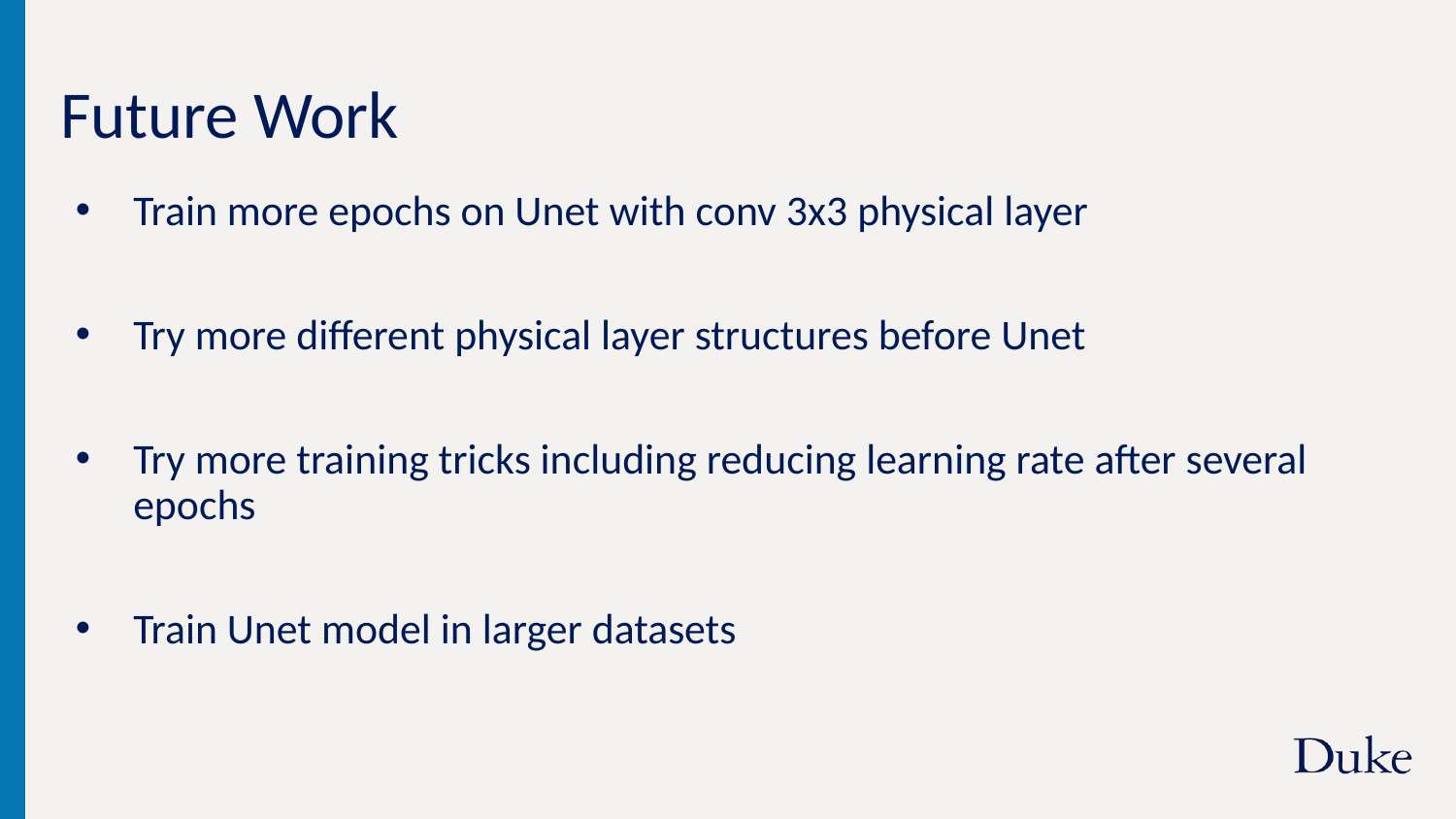

# Future Work
Train more epochs on Unet with conv 3x3 physical layer

Try more different physical layer structures before Unet

Try more training tricks including reducing learning rate after several epochs

Train Unet model in larger datasets